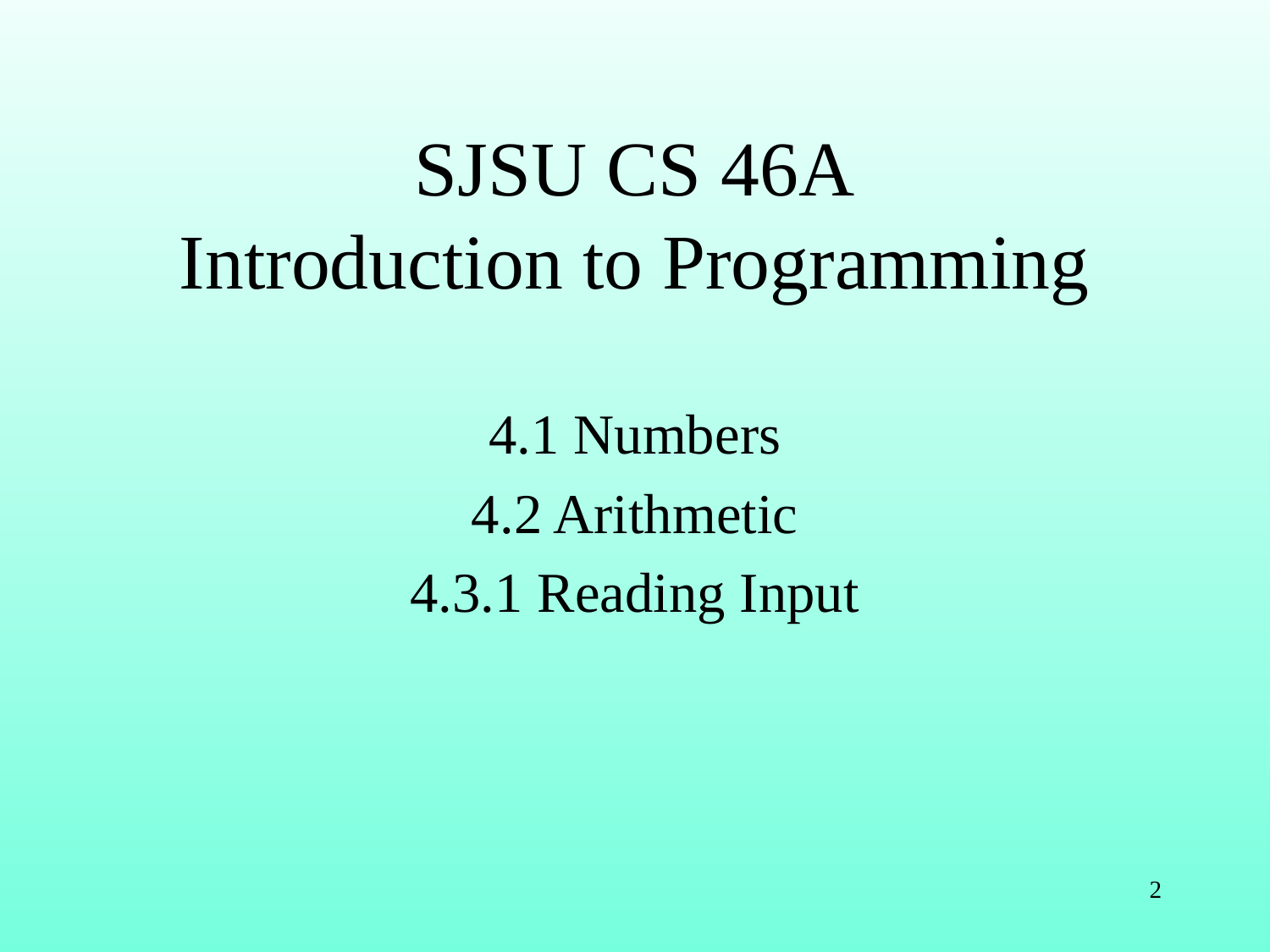

# SJSU CS 46A Introduction to Programming
4.1 Numbers
4.2 Arithmetic
4.3.1 Reading Input
2